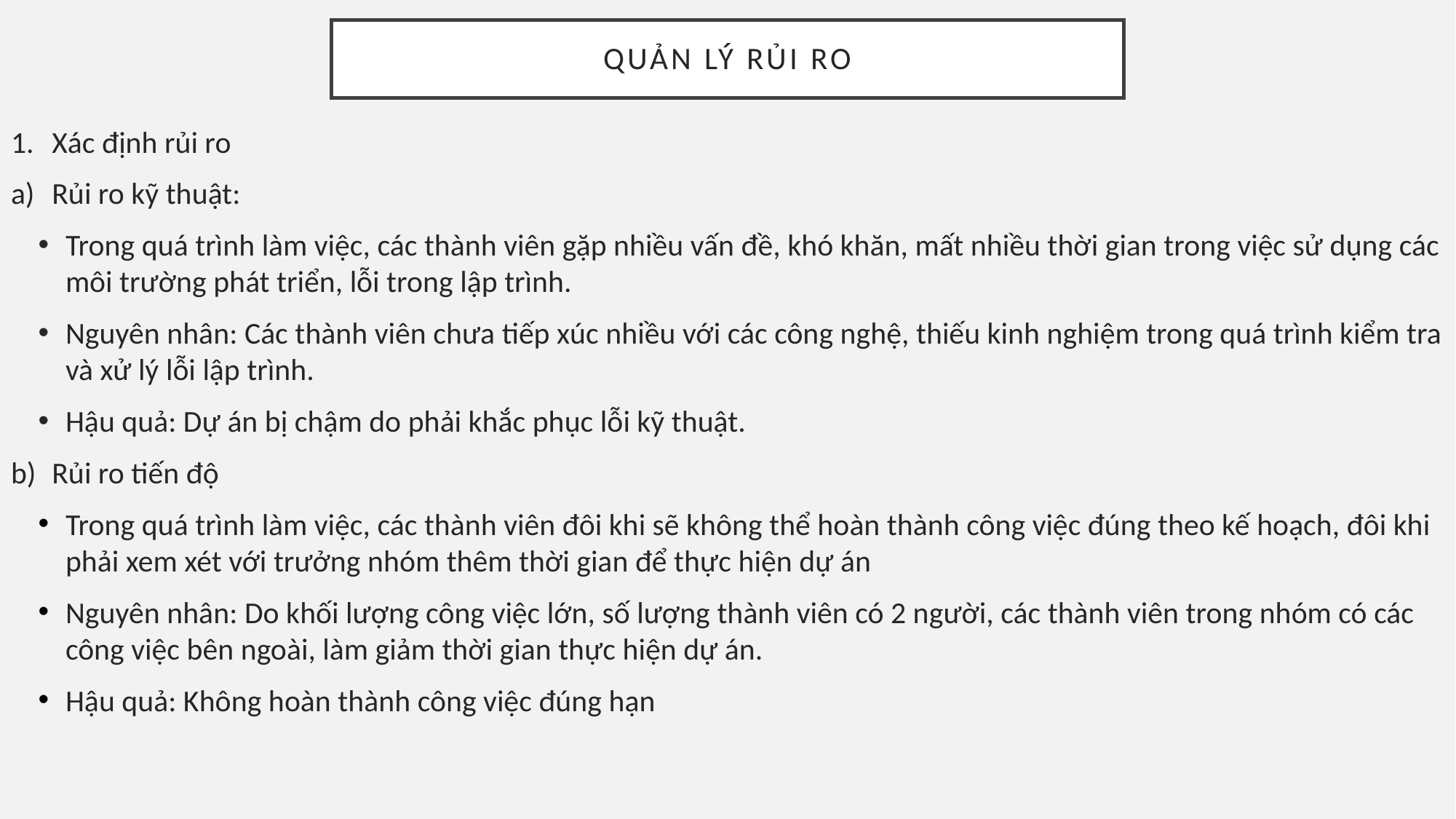

# Quản lý rủi ro
Xác định rủi ro
Rủi ro kỹ thuật:
Trong quá trình làm việc, các thành viên gặp nhiều vấn đề, khó khăn, mất nhiều thời gian trong việc sử dụng các môi trường phát triển, lỗi trong lập trình.
Nguyên nhân: Các thành viên chưa tiếp xúc nhiều với các công nghệ, thiếu kinh nghiệm trong quá trình kiểm tra và xử lý lỗi lập trình.
Hậu quả: Dự án bị chậm do phải khắc phục lỗi kỹ thuật.
Rủi ro tiến độ
Trong quá trình làm việc, các thành viên đôi khi sẽ không thể hoàn thành công việc đúng theo kế hoạch, đôi khi phải xem xét với trưởng nhóm thêm thời gian để thực hiện dự án
Nguyên nhân: Do khối lượng công việc lớn, số lượng thành viên có 2 người, các thành viên trong nhóm có các công việc bên ngoài, làm giảm thời gian thực hiện dự án.
Hậu quả: Không hoàn thành công việc đúng hạn